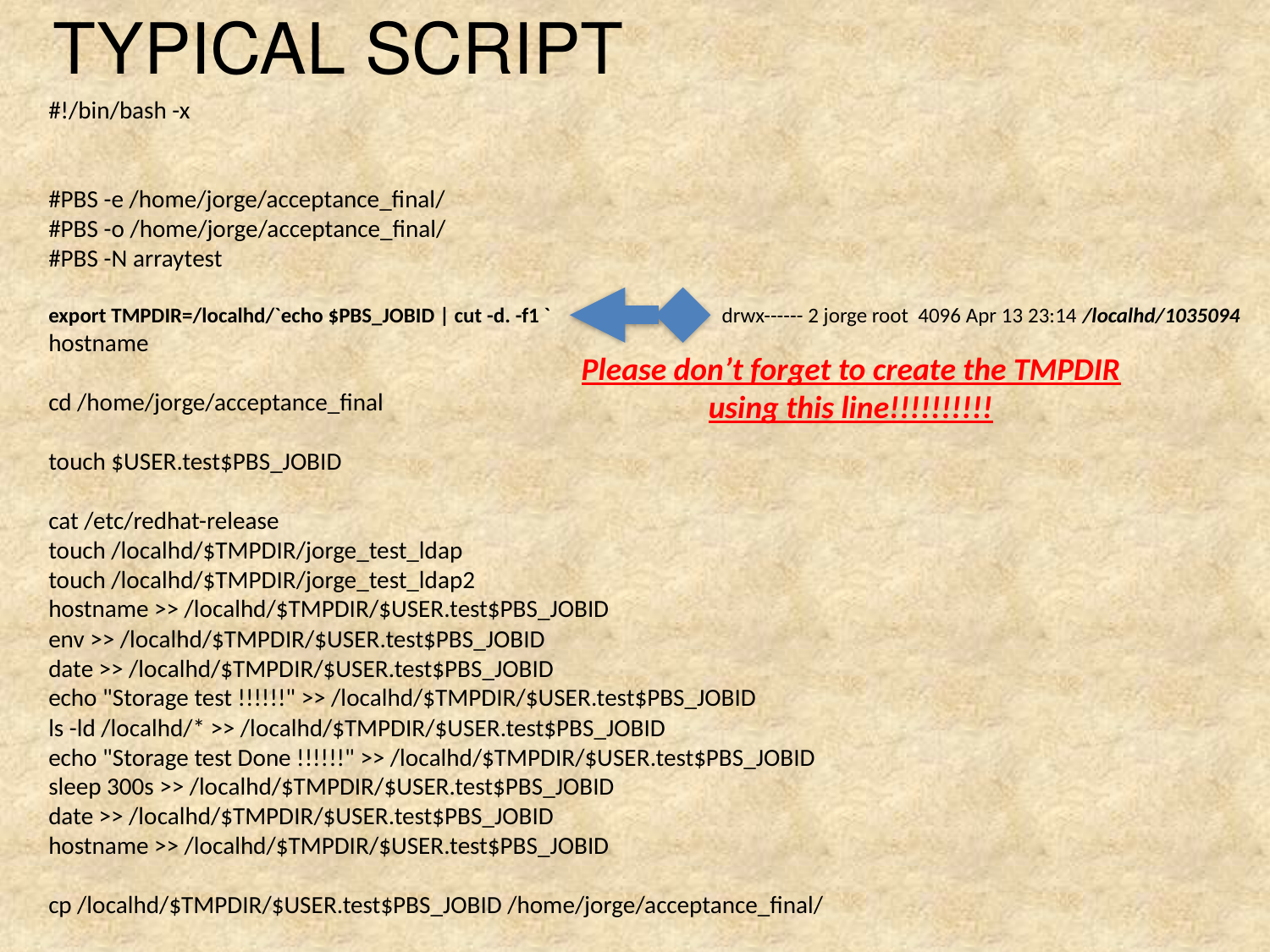

TYPICAL SCRIPT
#!/bin/bash -x

#PBS -e /home/jorge/acceptance_final/
#PBS -o /home/jorge/acceptance_final/
#PBS -N arraytest

export TMPDIR=/localhd/`echo $PBS_JOBID | cut -d. -f1 `                                   drwx------ 2 jorge root  4096 Apr 13 23:14 /localhd/1035094
hostname

cd /home/jorge/acceptance_final

touch $USER.test$PBS_JOBID

cat /etc/redhat-release
touch /localhd/$TMPDIR/jorge_test_ldap
touch /localhd/$TMPDIR/jorge_test_ldap2
hostname >> /localhd/$TMPDIR/$USER.test$PBS_JOBID
env >> /localhd/$TMPDIR/$USER.test$PBS_JOBID
date >> /localhd/$TMPDIR/$USER.test$PBS_JOBID
echo "Storage test !!!!!!" >> /localhd/$TMPDIR/$USER.test$PBS_JOBID
ls -ld /localhd/* >> /localhd/$TMPDIR/$USER.test$PBS_JOBID
echo "Storage test Done !!!!!!" >> /localhd/$TMPDIR/$USER.test$PBS_JOBID
sleep 300s >> /localhd/$TMPDIR/$USER.test$PBS_JOBID
date >> /localhd/$TMPDIR/$USER.test$PBS_JOBID
hostname >> /localhd/$TMPDIR/$USER.test$PBS_JOBID

cp /localhd/$TMPDIR/$USER.test$PBS_JOBID /home/jorge/acceptance_final/
Please don’t forget to create the TMPDIR
using this line!!!!!!!!!!